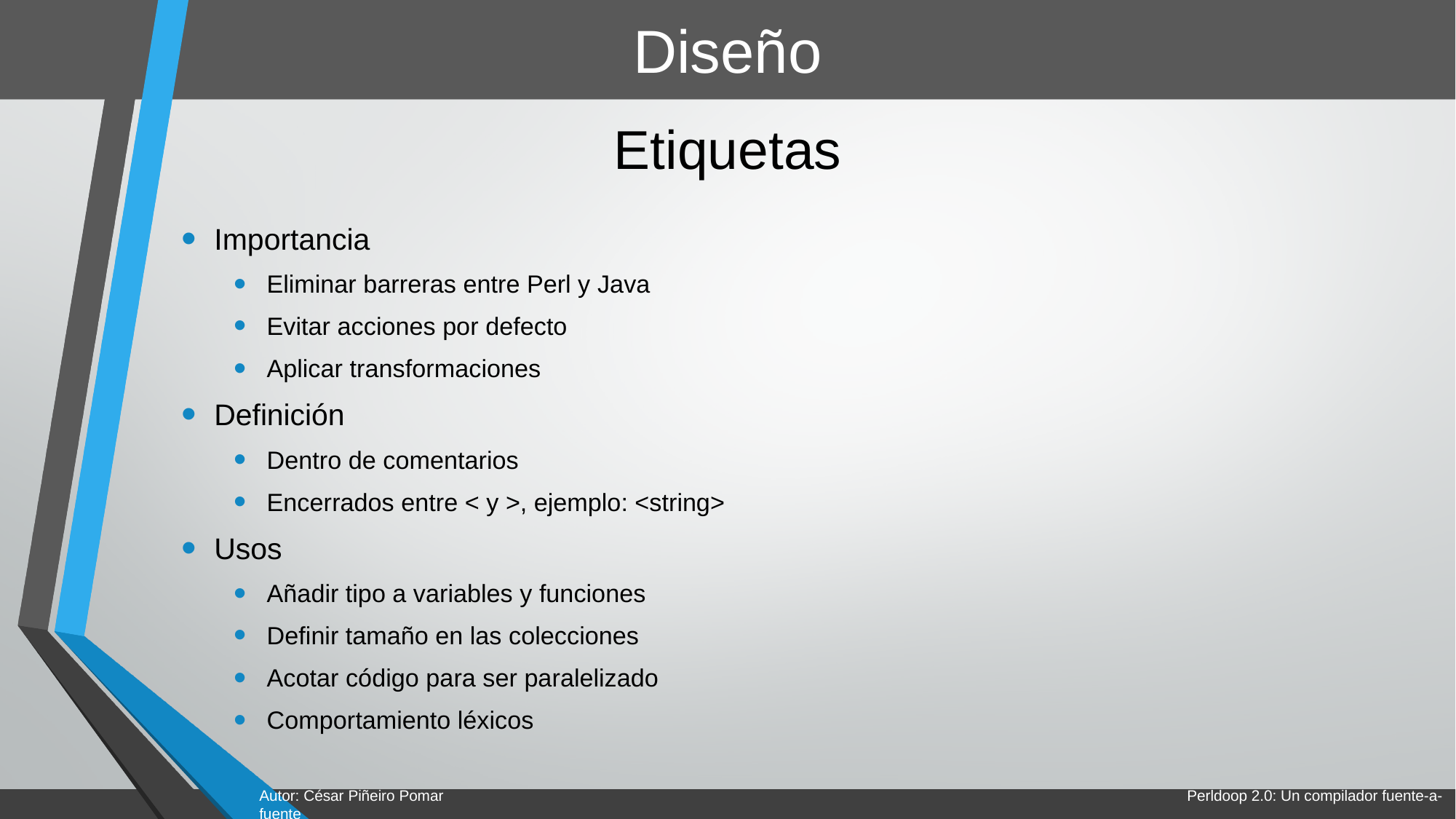

# Diseño
Etiquetas
Importancia
Eliminar barreras entre Perl y Java
Evitar acciones por defecto
Aplicar transformaciones
Definición
Dentro de comentarios
Encerrados entre < y >, ejemplo: <string>
Usos
Añadir tipo a variables y funciones
Definir tamaño en las colecciones
Acotar código para ser paralelizado
Comportamiento léxicos

Autor: César Piñeiro Pomar                                                                                                                                                                                  Perldoop 2.0: Un compilador fuente-a-fuente